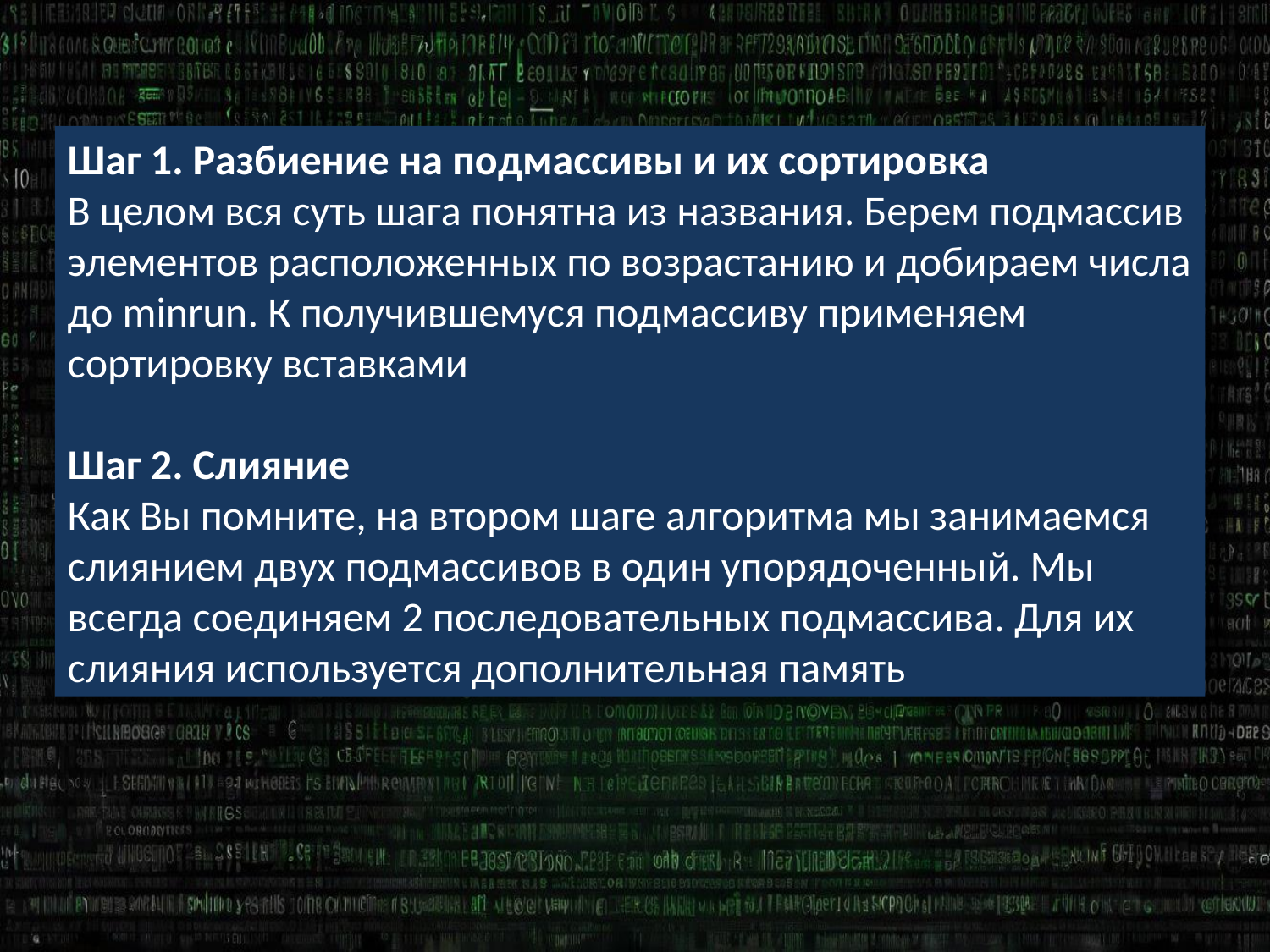

Шаг 1. Разбиение на подмассивы и их сортировка
В целом вся суть шага понятна из названия. Берем подмассив элементов расположенных по возрастанию и добираем числа до minrun. К получившемуся подмассиву применяем сортировку вставками

Шаг 2. Слияние
Как Вы помните, на втором шаге алгоритма мы занимаемся слиянием двух подмассивов в один упорядоченный. Мы всегда соединяем 2 последовательных подмассива. Для их слияния используется дополнительная память